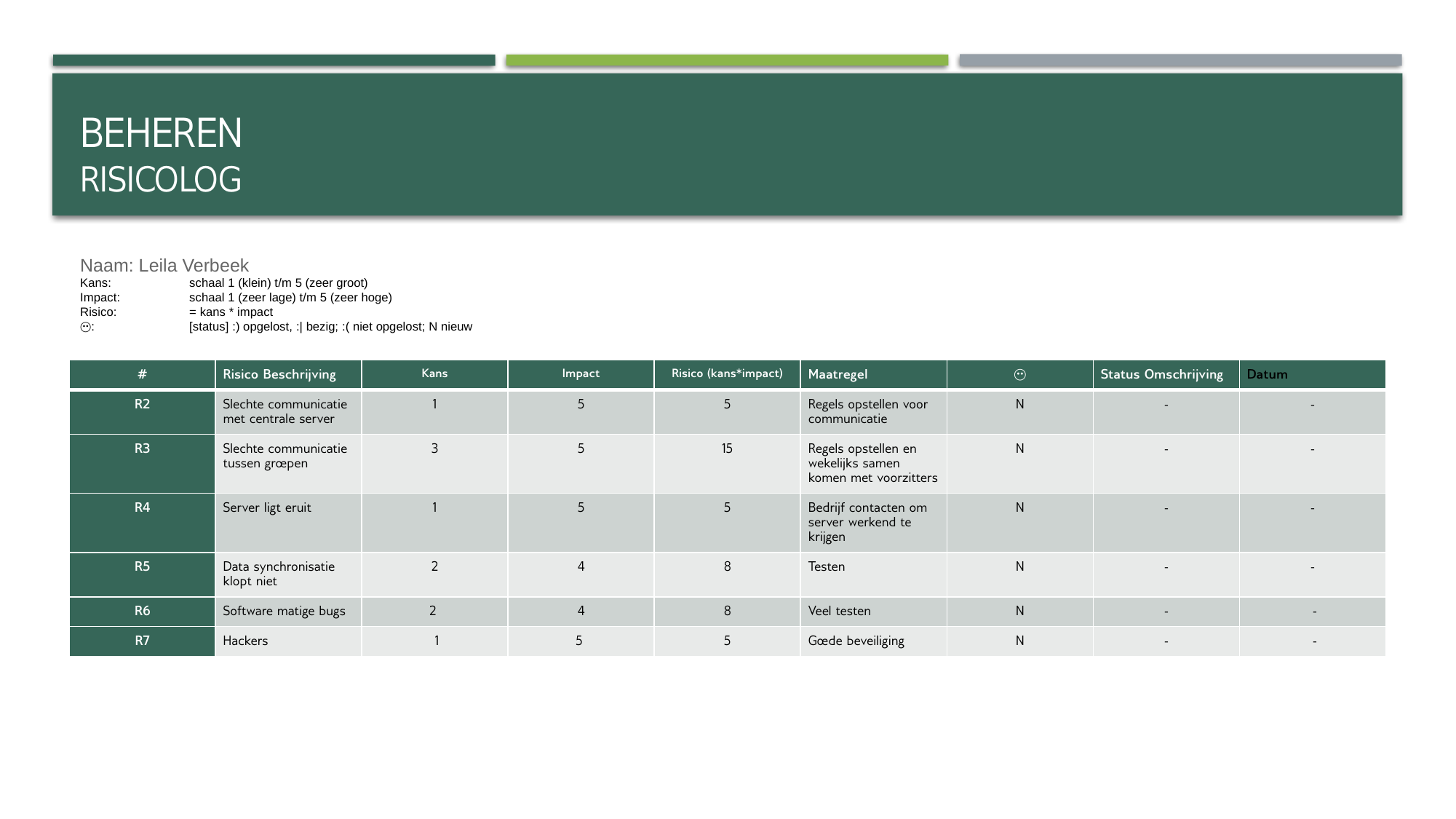

# Beheren risicolog
Naam: Leila Verbeek
Kans: 	schaal 1 (klein) t/m 5 (zeer groot)
Impact: 	schaal 1 (zeer lage) t/m 5 (zeer hoge)
Risico:	= kans * impact
😶:	[status] :) opgelost, :| bezig; :( niet opgelost; N nieuw
| # | Risico Beschrijving | Kans | Impact | Risico (kans\*impact) | Maatregel | 😶 | Status Omschrijving | Datum |
| --- | --- | --- | --- | --- | --- | --- | --- | --- |
| R2 | Slechte communicatie met centrale server | 1 | 5 | 5 | Regels opstellen voor communicatie | N | - | - |
| R3 | Slechte communicatie tussen groepen | 3 | 5 | 15 | Regels opstellen en wekelijks samen komen met voorzitters | N | - | - |
| R4 | Server ligt eruit | 1 | 5 | 5 | Bedrijf contacten om server werkend te krijgen | N | - | - |
| R5 | Data synchronisatie klopt niet | 2 | 4 | 8 | Testen | N | - | - |
| R6 | Software matige bugs | 2 | 4 | 8 | Veel testen | N | - | - |
| R7 | Hackers | 1 | 5 | 5 | Goede beveiliging | N | - | - |